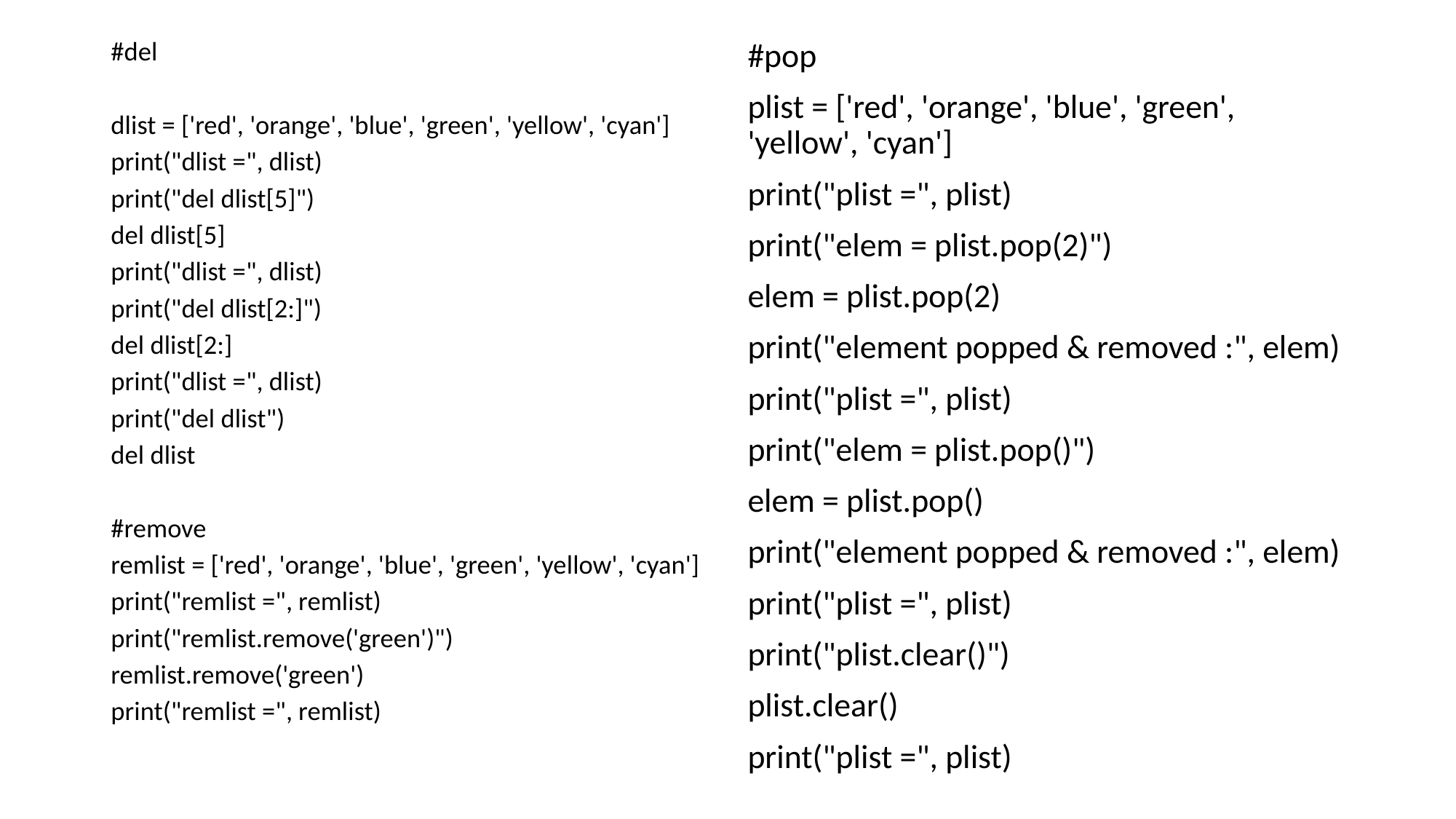

#del

dlist = ['red', 'orange', 'blue', 'green', 'yellow', 'cyan']
print("dlist =", dlist)
print("del dlist[5]")
del dlist[5]
print("dlist =", dlist)
print("del dlist[2:]")
del dlist[2:]
print("dlist =", dlist)
print("del dlist")
del dlist

#remove
remlist = ['red', 'orange', 'blue', 'green', 'yellow', 'cyan']
print("remlist =", remlist)
print("remlist.remove('green')")
remlist.remove('green')
print("remlist =", remlist)

#pop
plist = ['red', 'orange', 'blue', 'green', 'yellow', 'cyan']
print("plist =", plist)
print("elem = plist.pop(2)")
elem = plist.pop(2)
print("element popped & removed :", elem)
print("plist =", plist)
print("elem = plist.pop()")
elem = plist.pop()
print("element popped & removed :", elem)
print("plist =", plist)
print("plist.clear()")
plist.clear()
print("plist =", plist)